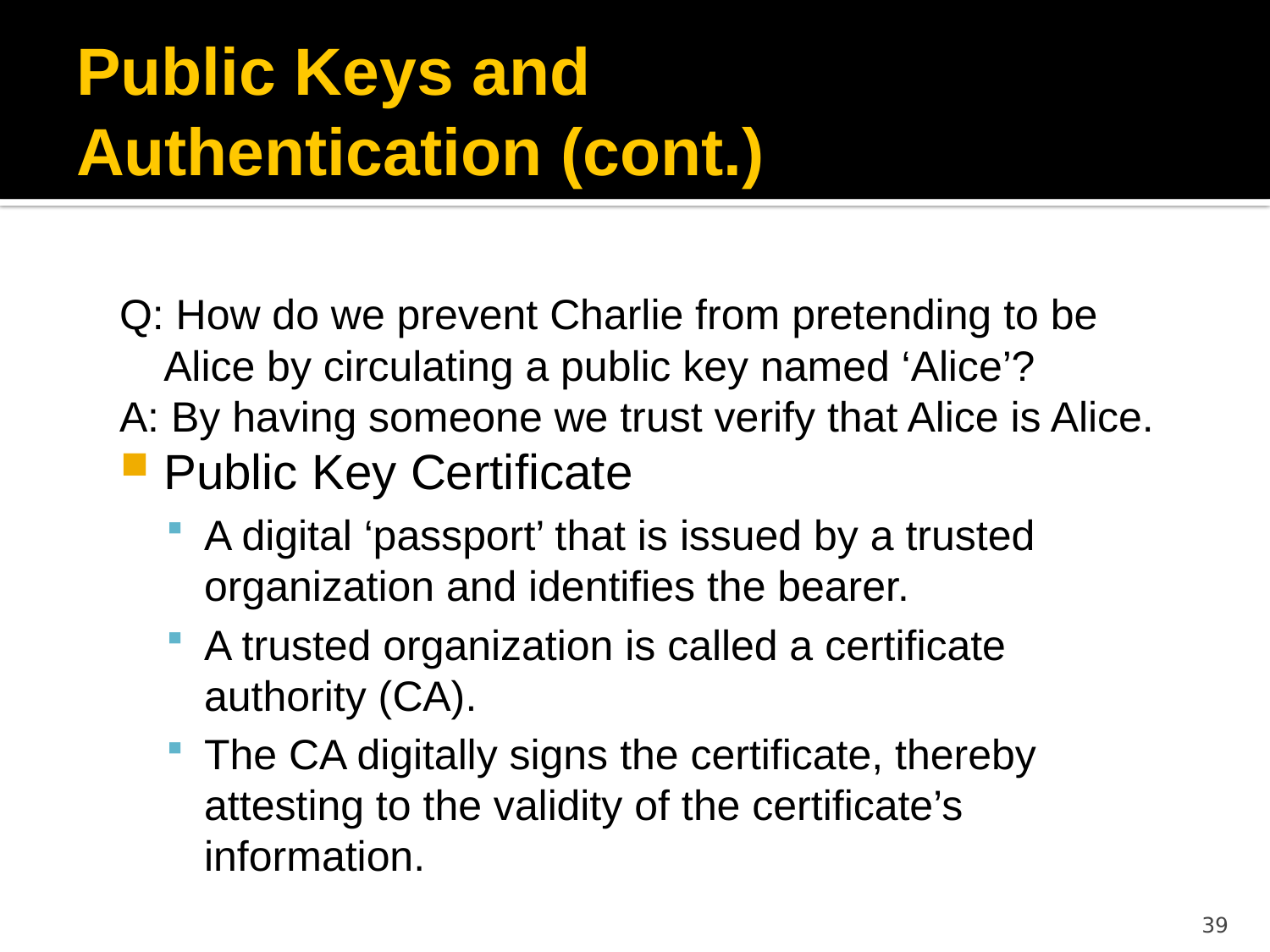

# Public Keys and Authentication (cont.)
Q: How do we prevent Charlie from pretending to be Alice by circulating a public key named ‘Alice’?
A: By having someone we trust verify that Alice is Alice.
Public Key Certificate
A digital ‘passport’ that is issued by a trusted organization and identifies the bearer.
A trusted organization is called a certificate authority (CA).
The CA digitally signs the certificate, thereby attesting to the validity of the certificate’s information.
39